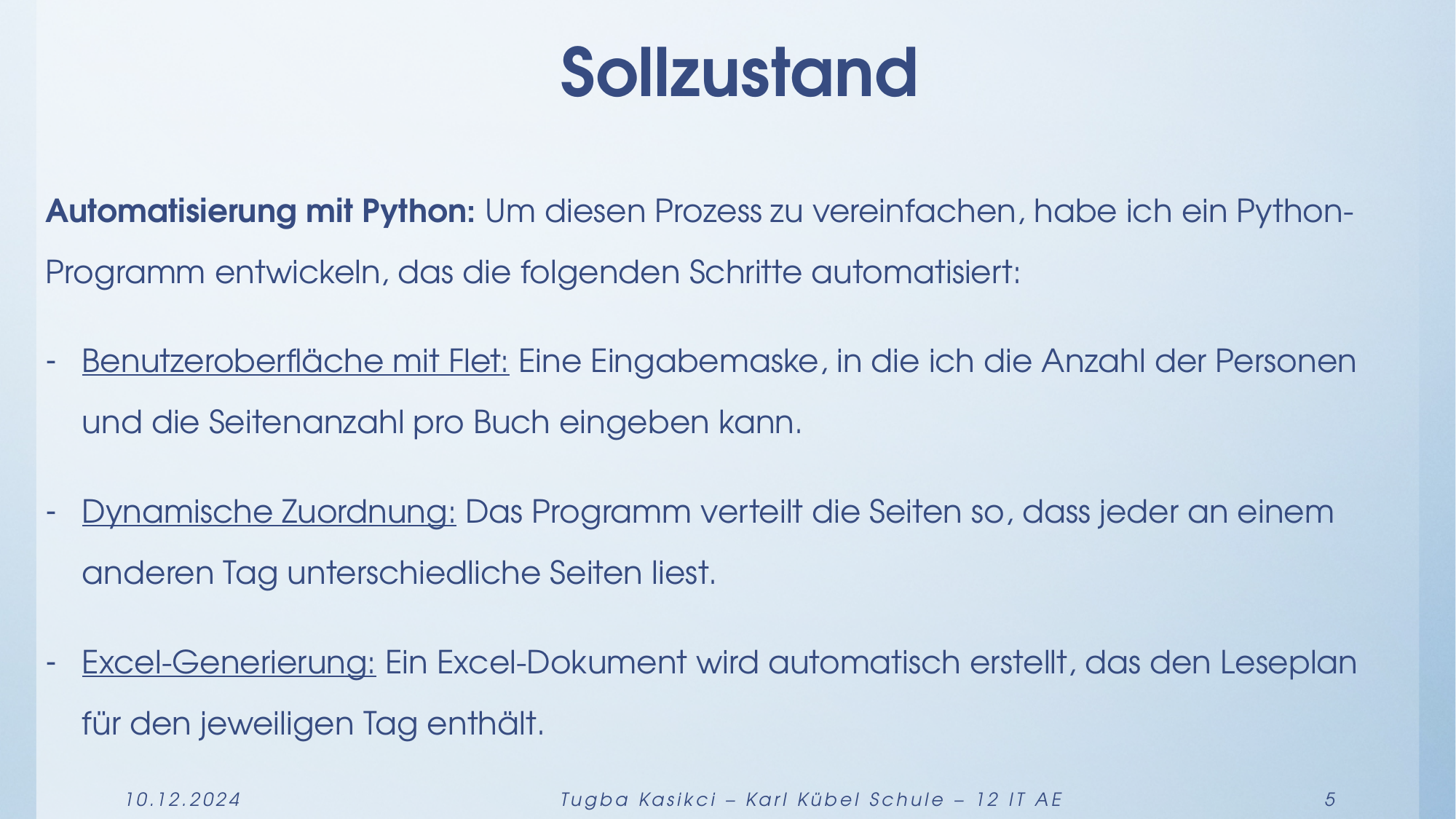

Sollzustand
Automatisierung mit Python: Um diesen Prozess zu vereinfachen, habe ich ein Python-Programm entwickeln, das die folgenden Schritte automatisiert:
Benutzeroberfläche mit Flet: Eine Eingabemaske, in die ich die Anzahl der Personen und die Seitenanzahl pro Buch eingeben kann.
Dynamische Zuordnung: Das Programm verteilt die Seiten so, dass jeder an einem anderen Tag unterschiedliche Seiten liest.
Excel-Generierung: Ein Excel-Dokument wird automatisch erstellt, das den Leseplan für den jeweiligen Tag enthält.
10.12.2024			Tugba Kasikci – Karl Kübel Schule – 12 IT AE			5